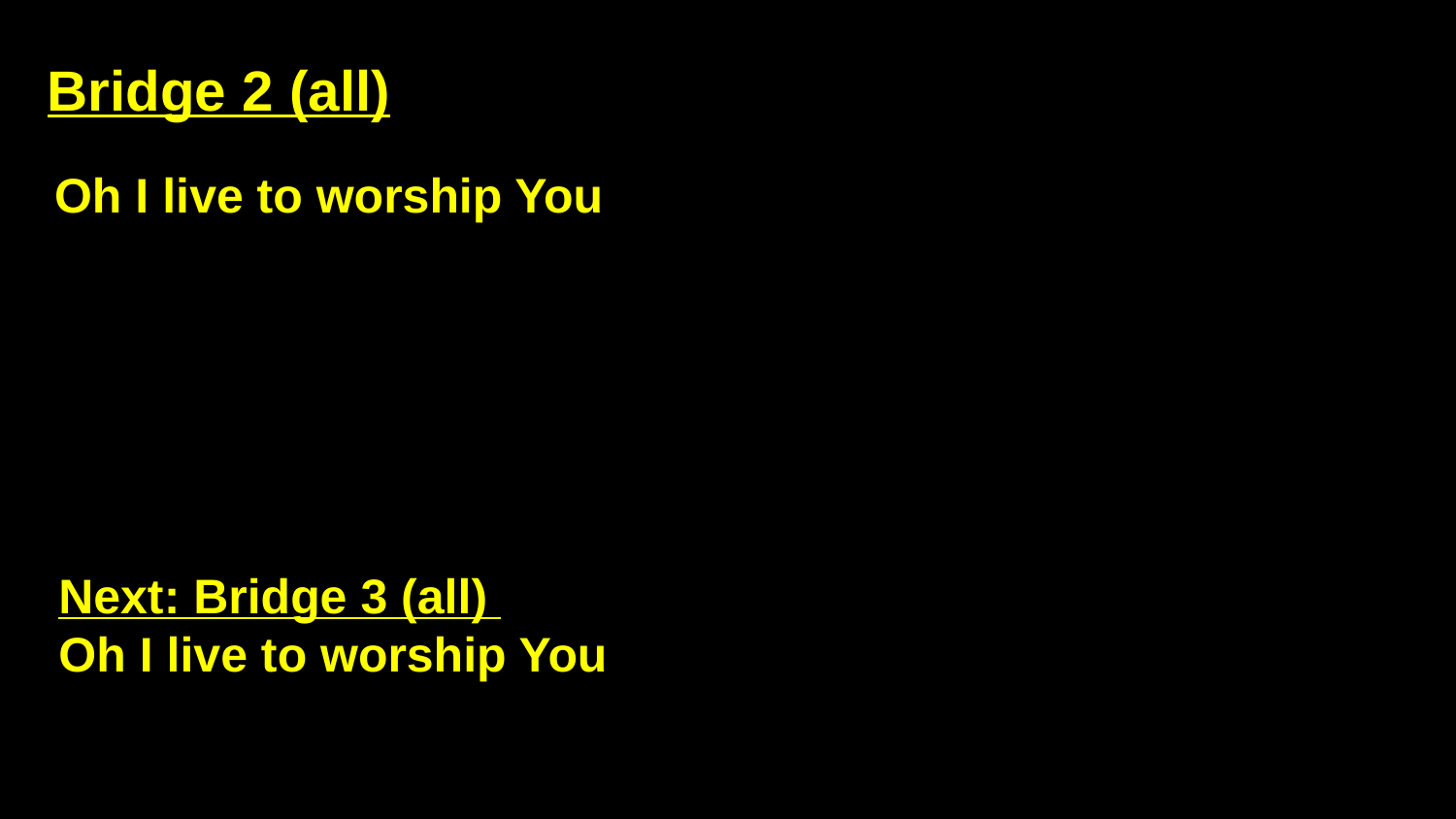

# Bridge 2 (all)
Oh I live to worship You
Next: Bridge 3 (all)
Oh I live to worship You
8